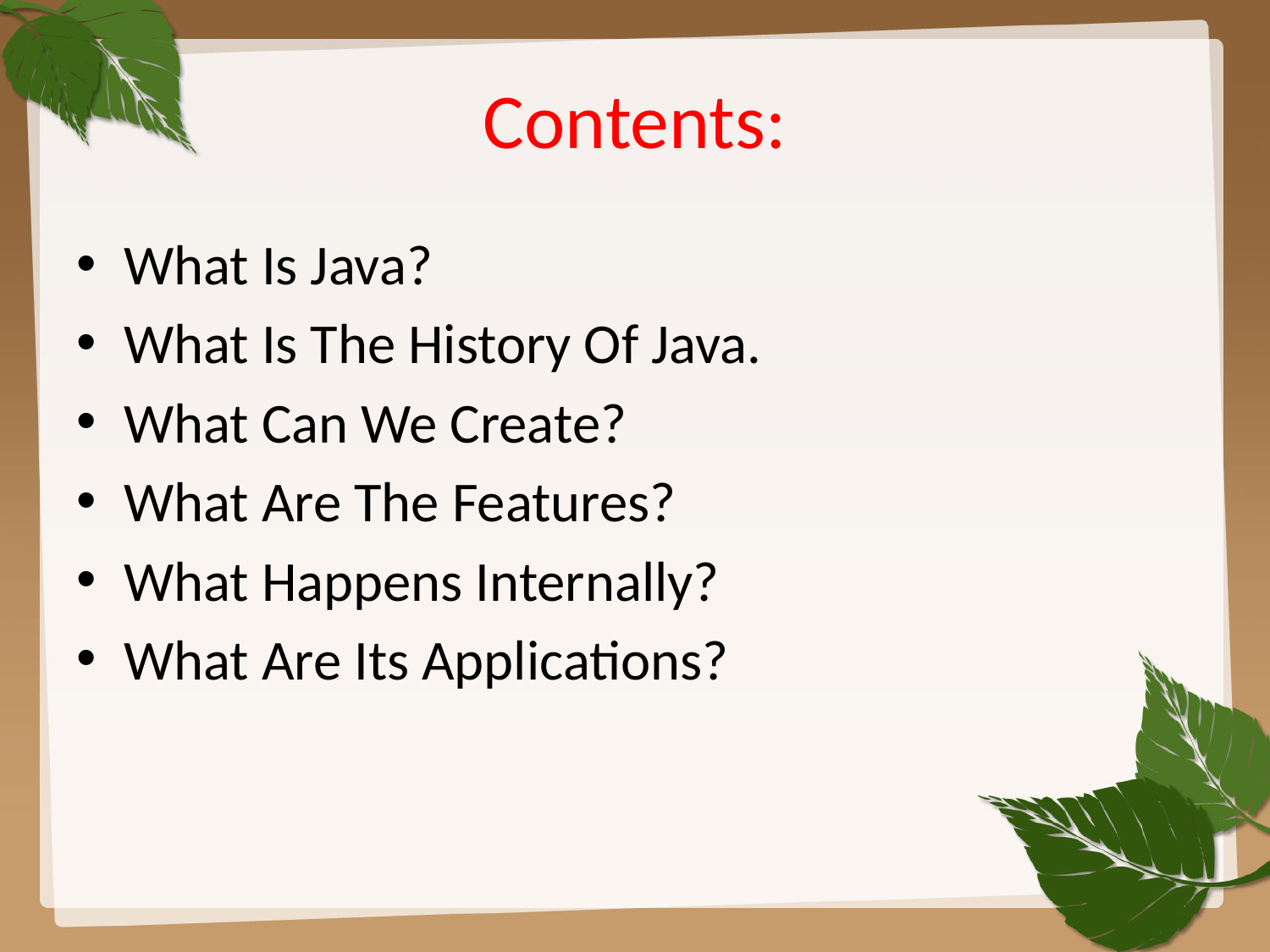

# Contents:
What Is Java?
What Is The History Of Java.
What Can We Create?
What Are The Features?
What Happens Internally?
What Are Its Applications?